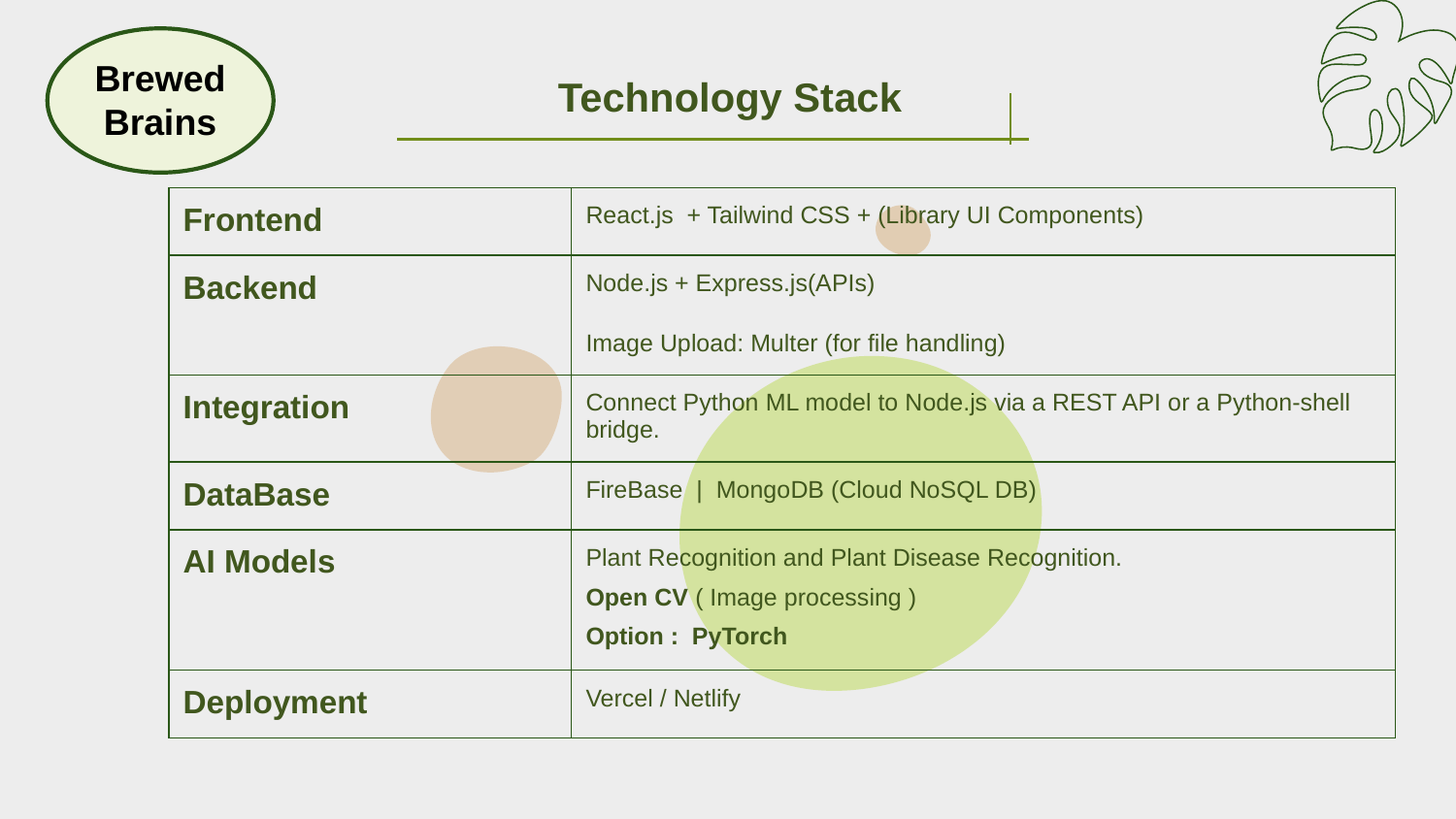

Brewed
Brains
   Technology Stack
| Frontend | React.js + Tailwind CSS + (Library UI Components) |
| --- | --- |
| Backend | Node.js + Express.js(APIs) Image Upload: Multer (for file handling) |
| Integration | Connect Python ML model to Node.js via a REST API or a Python-shell bridge. |
| DataBase | FireBase | MongoDB (Cloud NoSQL DB) |
| AI Models | Plant Recognition and Plant Disease Recognition. Open CV ( Image processing ) Option : PyTorch |
| Deployment | Vercel / Netlify |